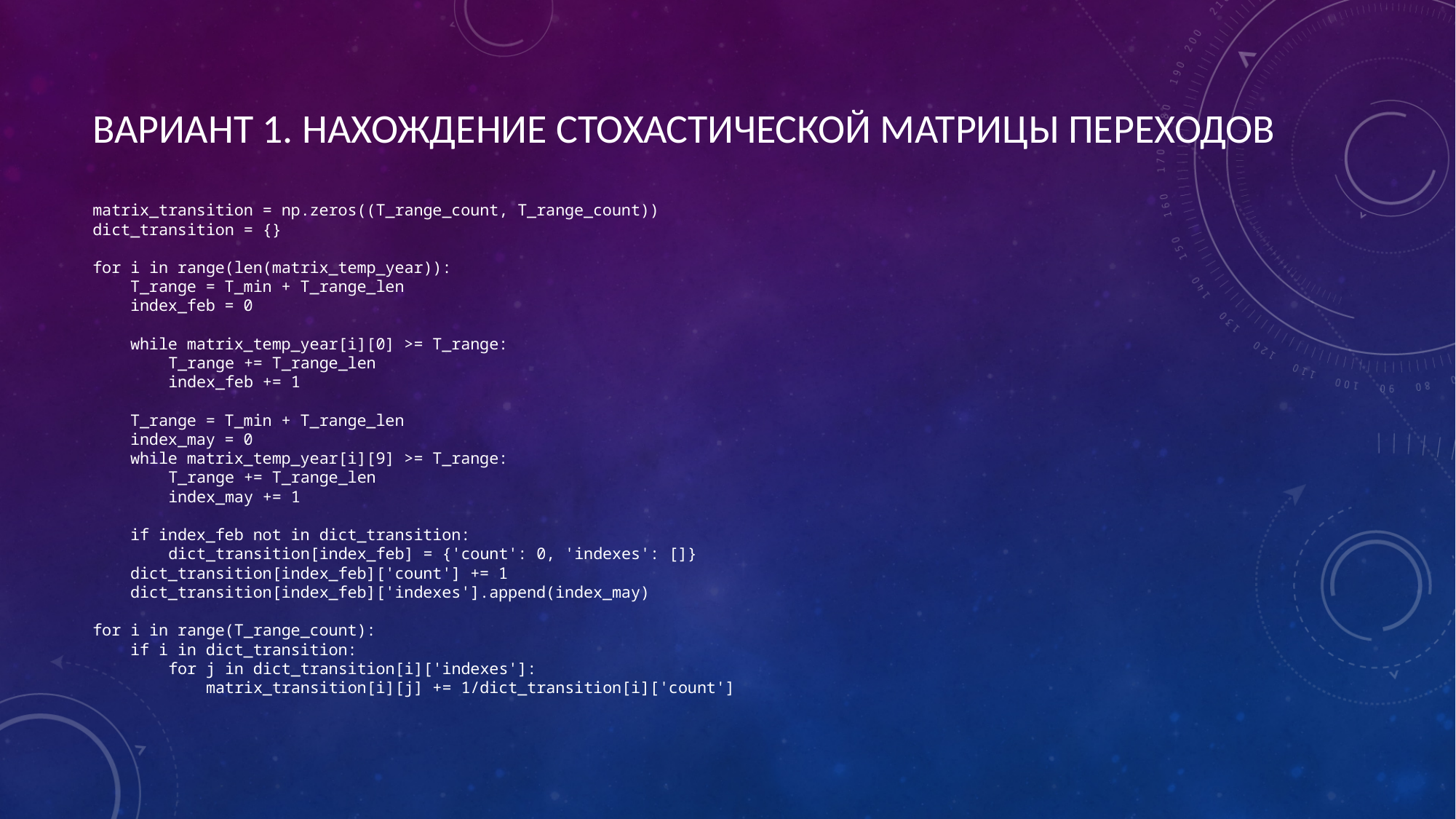

# Вариант 1. Нахождение стохастической матрицы переходов
matrix_transition = np.zeros((T_range_count, T_range_count))
dict_transition = {}

for i in range(len(matrix_temp_year)):
    T_range = T_min + T_range_len
    index_feb = 0

    while matrix_temp_year[i][0] >= T_range:
        T_range += T_range_len
        index_feb += 1

    T_range = T_min + T_range_len
    index_may = 0
    while matrix_temp_year[i][9] >= T_range:
        T_range += T_range_len
        index_may += 1

    if index_feb not in dict_transition:
        dict_transition[index_feb] = {'count': 0, 'indexes': []}
    dict_transition[index_feb]['count'] += 1
    dict_transition[index_feb]['indexes'].append(index_may)

for i in range(T_range_count):
    if i in dict_transition:
        for j in dict_transition[i]['indexes']:
            matrix_transition[i][j] += 1/dict_transition[i]['count']